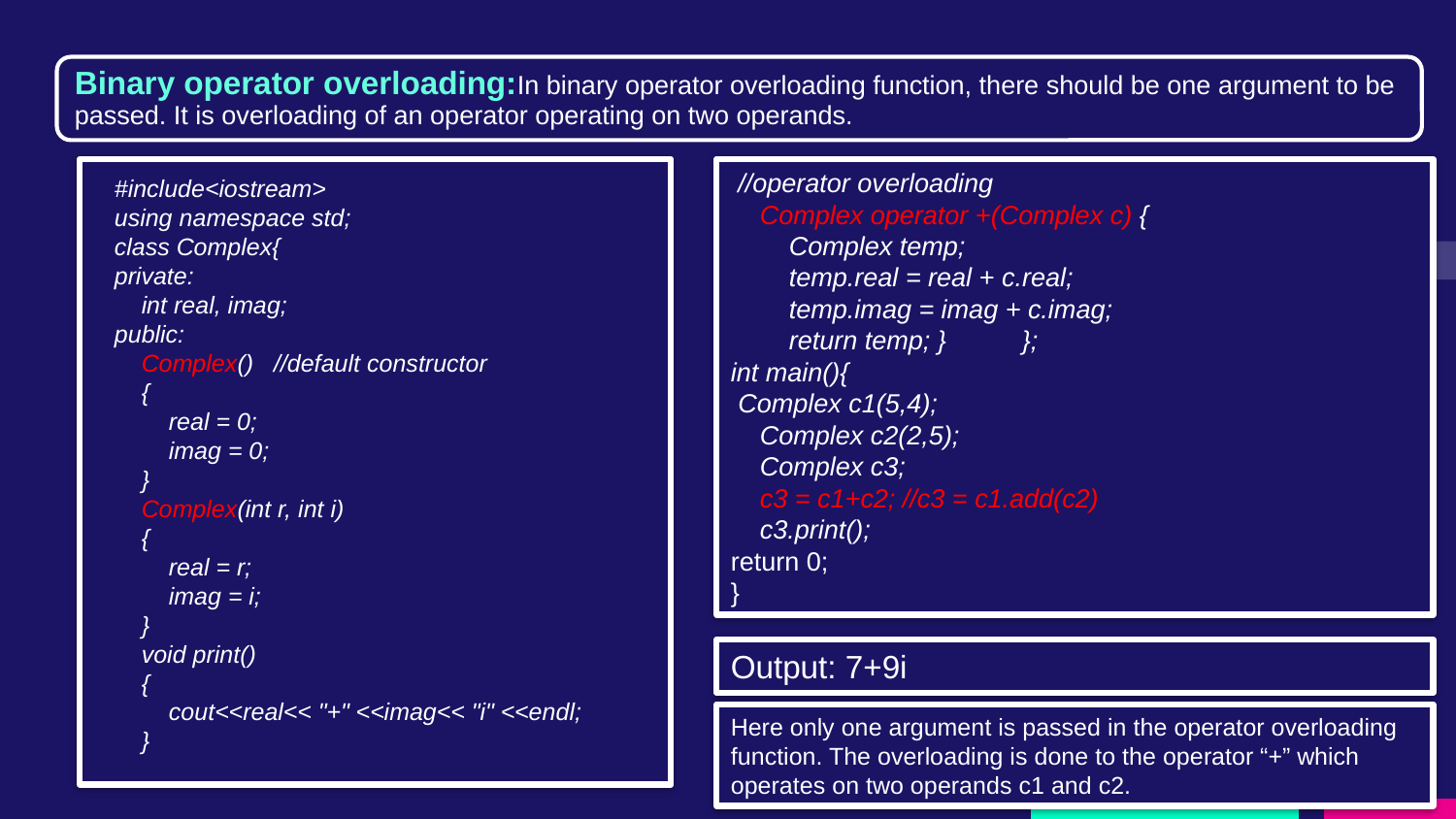

Binary operator overloading:In binary operator overloading function, there should be one argument to be passed. It is overloading of an operator operating on two operands.
#include<iostream>
using namespace std;
class Complex{
private:
    int real, imag;
public:
    Complex()   //default constructor
    {
        real = 0;
        imag = 0;
    }
    Complex(int r, int i)
    {
        real = r;
        imag = i;
    }
    void print()
    {
        cout<<real<< "+" <<imag<< "i" <<endl;
    }
 //operator overloading
    Complex operator +(Complex c) {
        Complex temp;
        temp.real = real + c.real;
        temp.imag = imag + c.imag;
        return temp; }	};
int main(){
 Complex c1(5,4);
    Complex c2(2,5);
    Complex c3;
    c3 = c1+c2; //c3 = c1.add(c2)
    c3.print();
return 0;
}

Output: 7+9i
Here only one argument is passed in the operator overloading function. The overloading is done to the operator “+” which operates on two operands c1 and c2.